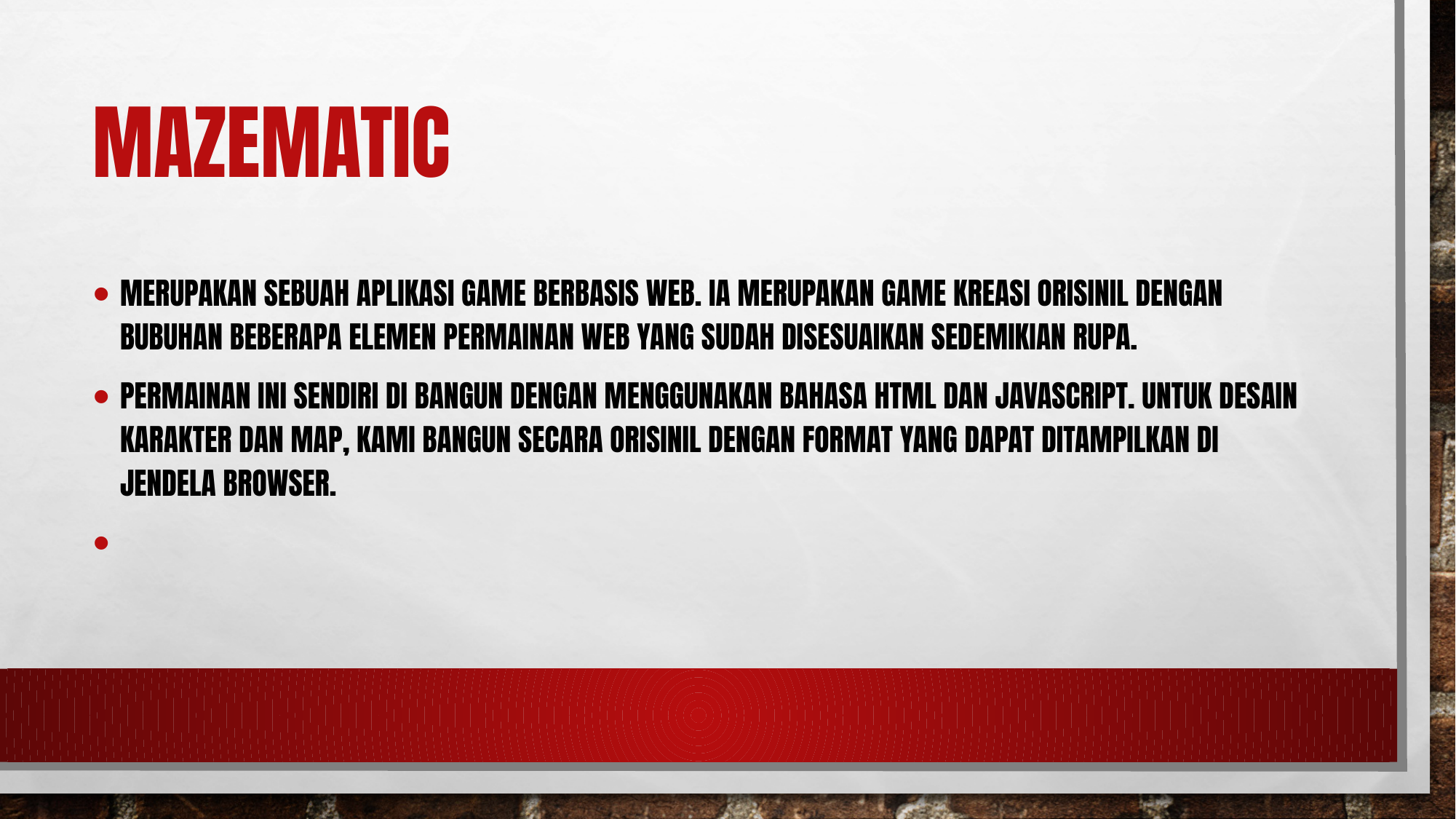

# Mazematic
merupakan sebuah aplikasi game berbasis web. Ia merupakan game kreasi orisinil dengan bubuhan beberapa elemen permainan web yang sudah disesuaikan sedemikian rupa.
Permainan ini sendiri di bangun dengan menggunakan bahasa HTML dan Javascript. Untuk desain karakter dan map, kami bangun secara orisinil dengan format yang dapat ditampilkan di jendela browser.